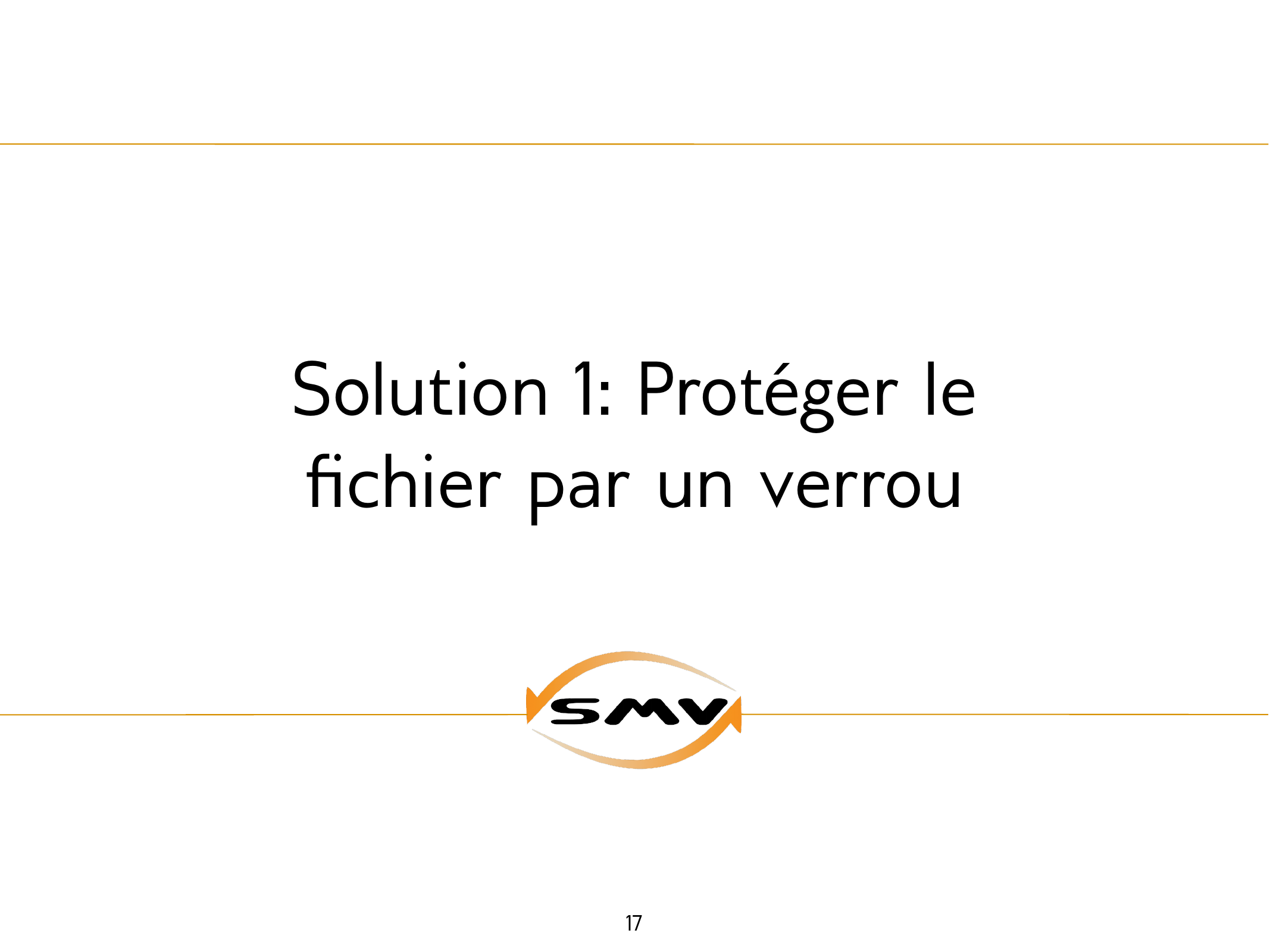

# Solution 1: Protéger le fichier par un verrou
17